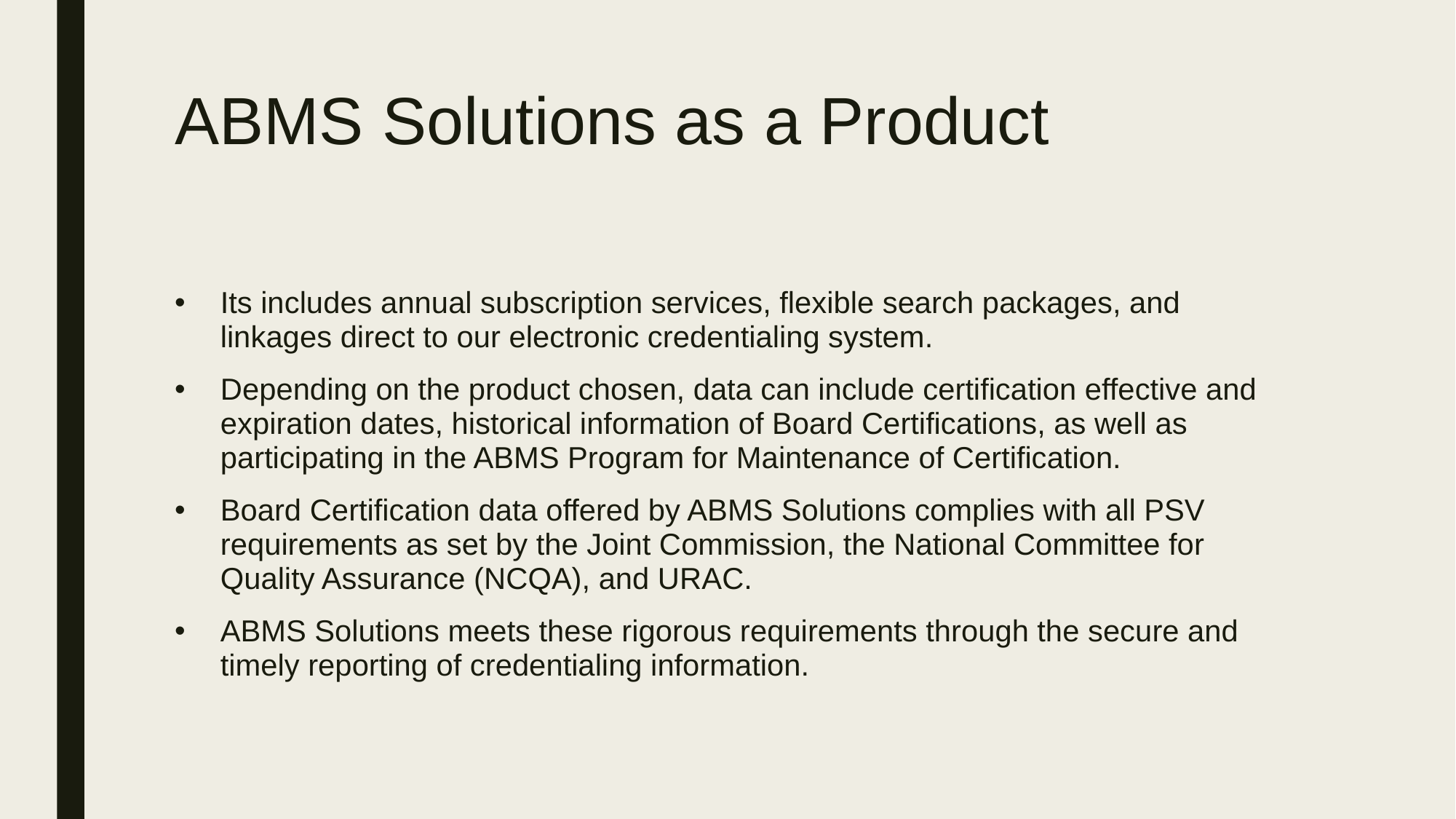

# ABMS Solutions as a Product
Its includes annual subscription services, flexible search packages, and linkages direct to our electronic credentialing system.
Depending on the product chosen, data can include certification effective and expiration dates, historical information of Board Certifications, as well as participating in the ABMS Program for Maintenance of Certification.
Board Certification data offered by ABMS Solutions complies with all PSV requirements as set by the Joint Commission, the National Committee for Quality Assurance (NCQA), and URAC.
ABMS Solutions meets these rigorous requirements through the secure and timely reporting of credentialing information.